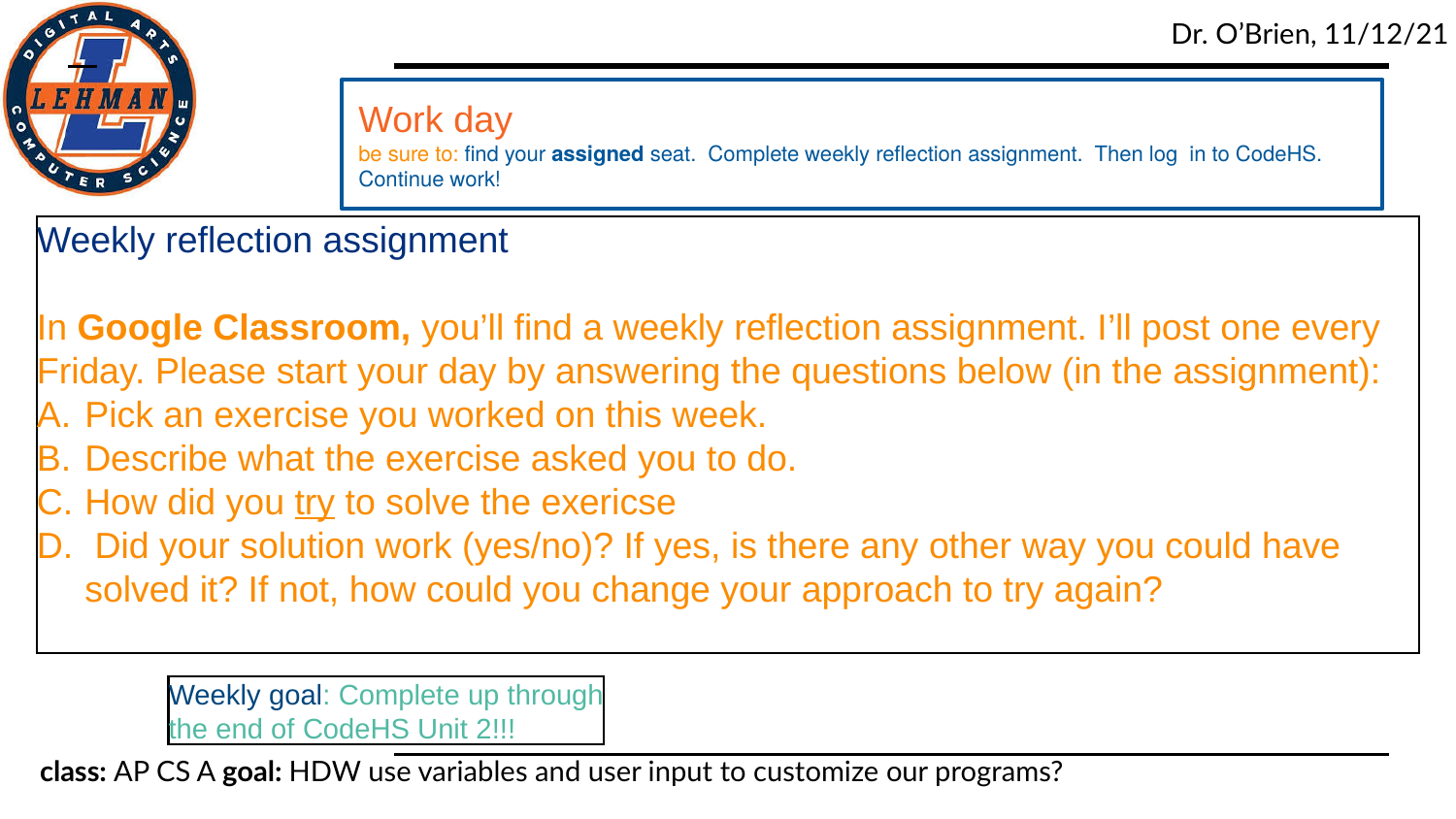

Work day
be sure to: find your assigned seat.  Complete weekly reflection assignment.  Then log  in to CodeHS. Continue work!
#
Weekly reflection assignment
In Google Classroom, you’ll find a weekly reflection assignment. I’ll post one every Friday. Please start your day by answering the questions below (in the assignment):
Pick an exercise you worked on this week.
Describe what the exercise asked you to do.
How did you try to solve the exericse
 Did your solution work (yes/no)? If yes, is there any other way you could have solved it? If not, how could you change your approach to try again?

Weekly goal: Complete up through
the end of CodeHS Unit 2!!!